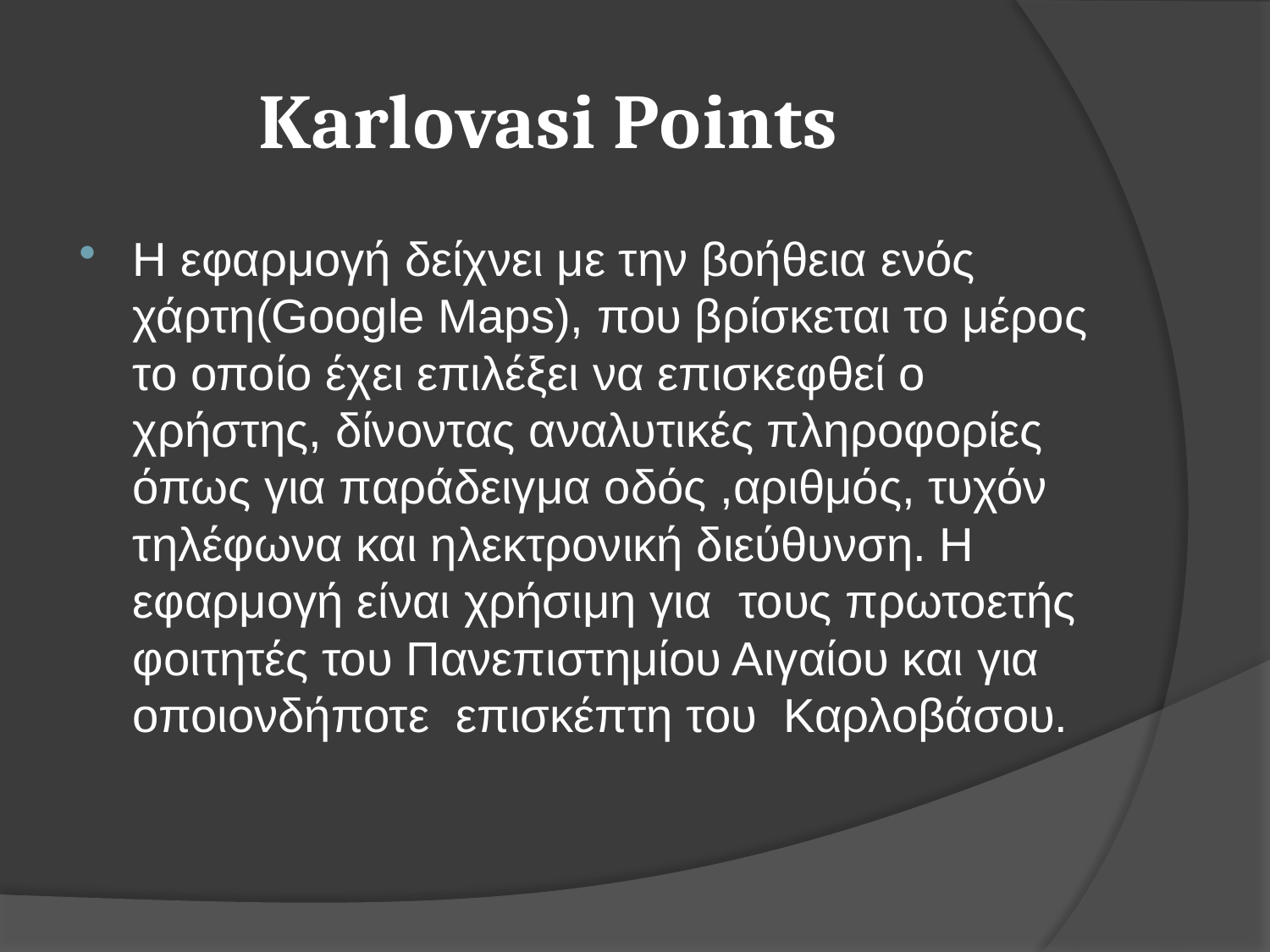

# Karlovasi Points
Η εφαρμογή δείχνει με την βοήθεια ενός χάρτη(Google Maps), που βρίσκεται το μέρος το οποίο έχει επιλέξει να επισκεφθεί ο χρήστης, δίνοντας αναλυτικές πληροφορίες όπως για παράδειγμα οδός ,αριθμός, τυχόν τηλέφωνα και ηλεκτρονική διεύθυνση. Η εφαρμογή είναι χρήσιμη για  τους πρωτοετής φοιτητές του Πανεπιστημίου Αιγαίου και για οποιονδήποτε  επισκέπτη του  Καρλοβάσου.